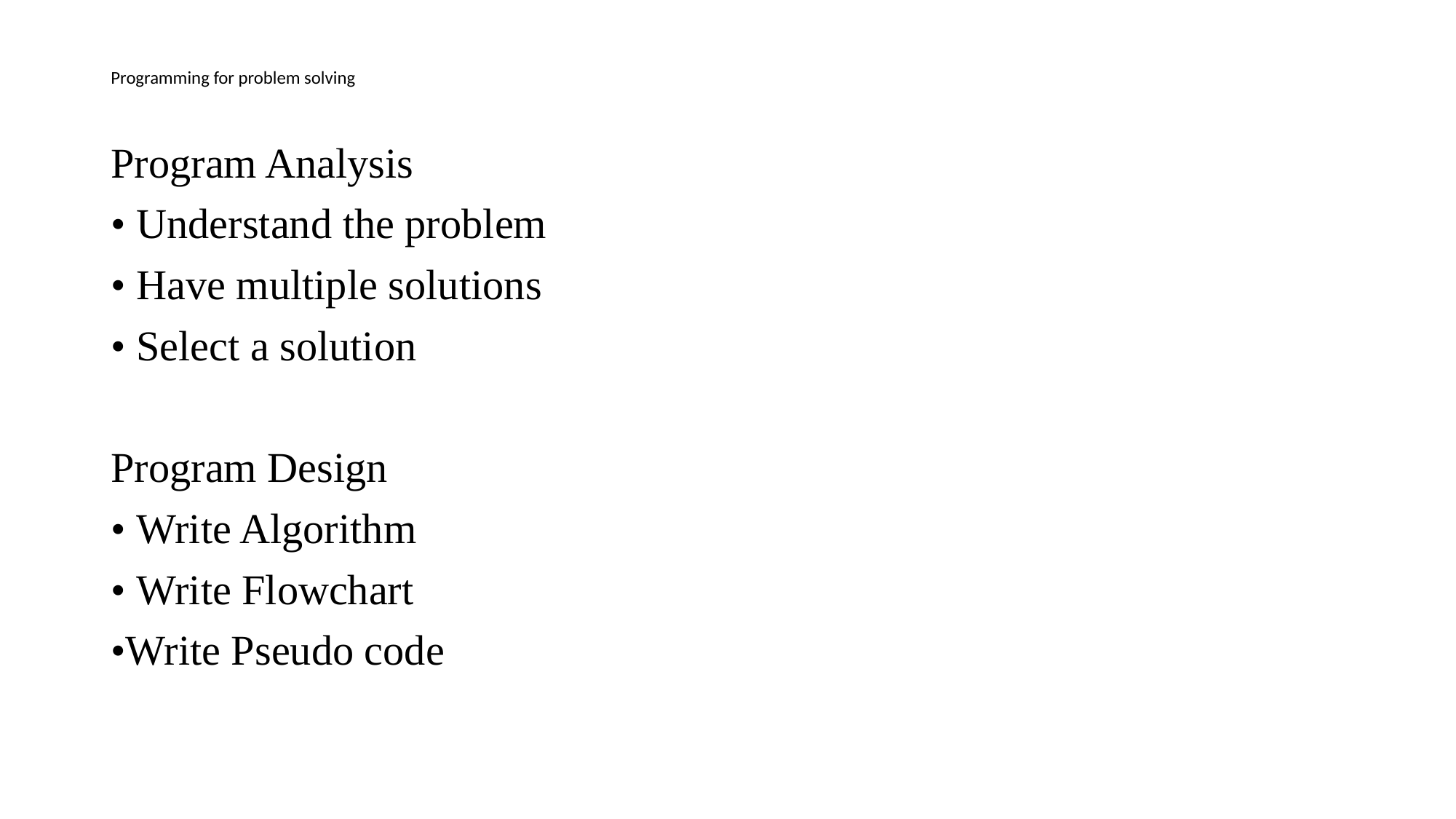

# Programming for problem solving
Program Analysis
• Understand the problem
• Have multiple solutions
• Select a solution

Program Design
• Write Algorithm
• Write Flowchart
•Write Pseudo code